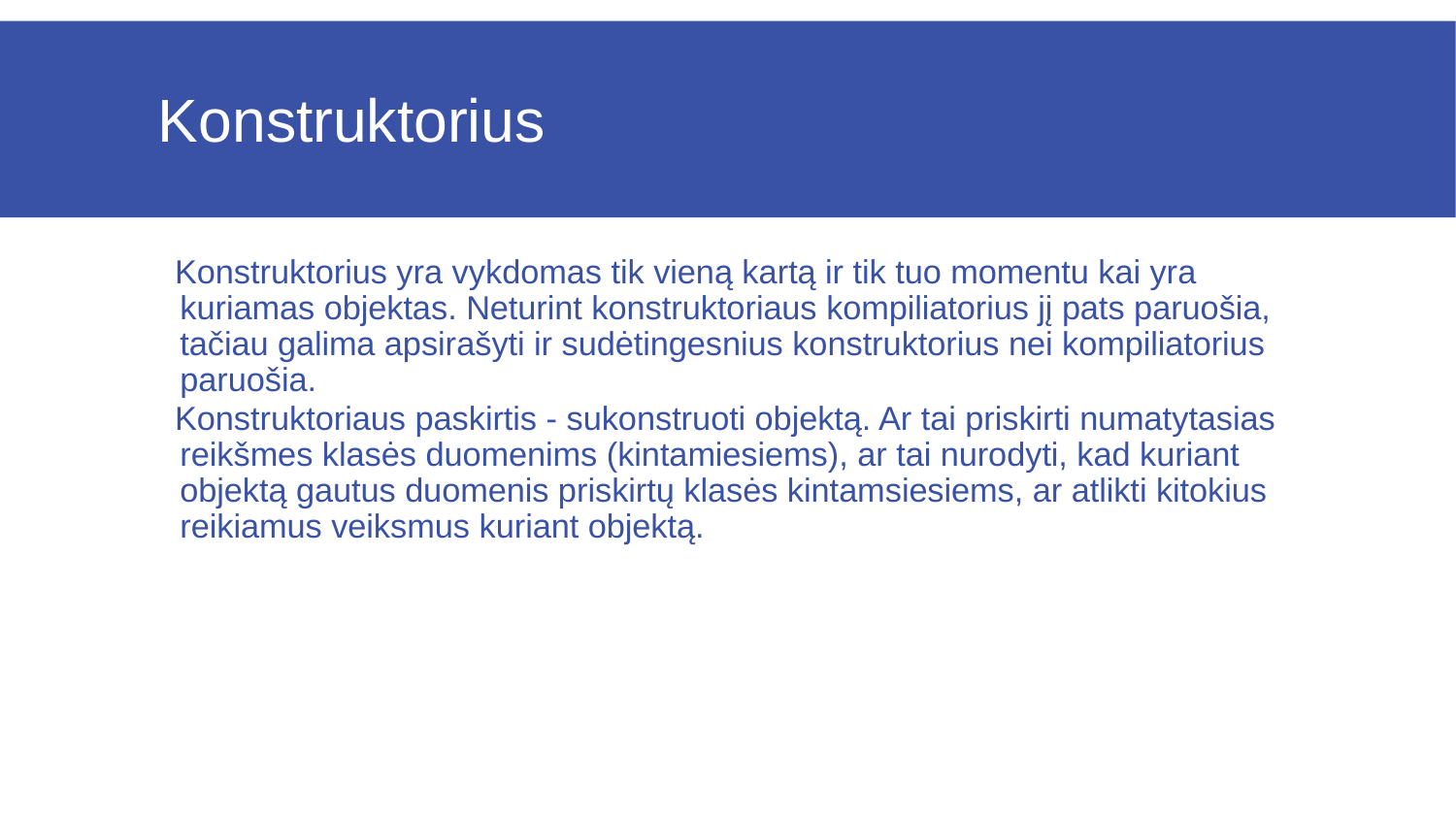

# Konstruktorius
Konstruktorius yra vykdomas tik vieną kartą ir tik tuo momentu kai yra kuriamas objektas. Neturint konstruktoriaus kompiliatorius jį pats paruošia, tačiau galima apsirašyti ir sudėtingesnius konstruktorius nei kompiliatorius paruošia.
Konstruktoriaus paskirtis - sukonstruoti objektą. Ar tai priskirti numatytasias reikšmes klasės duomenims (kintamiesiems), ar tai nurodyti, kad kuriant objektą gautus duomenis priskirtų klasės kintamsiesiems, ar atlikti kitokius reikiamus veiksmus kuriant objektą.